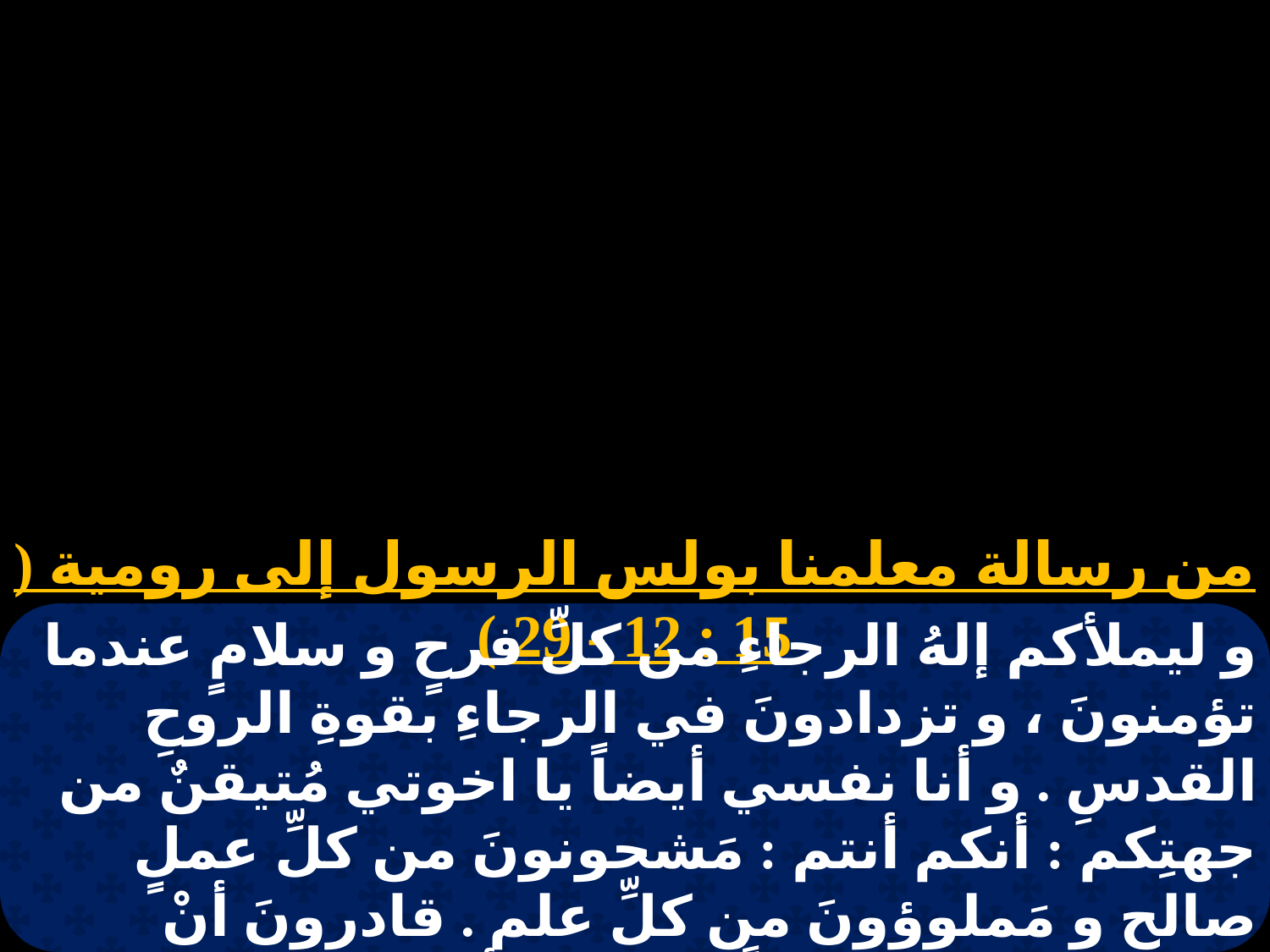

# 1 بؤونه
من رسالة معلمنا بولس الرسول إلى رومية ( 15 : 12 - 29 )
و ليملأكم إلهُ الرجاءِ من كلِّ فرحٍ و سلامٍ عندما تؤمنونَ ، و تزدادونَ في الرجاءِ بقوةِ الروحِ القدسِ . و أنا نفسي أيضاً يا اخوتي مُتيقنٌ من جهتِكم : أنكم أنتم : مَشحونونَ من كلِّ عملٍ صالحٍ و مَملوؤونَ من كلِّ علمٍ . قادرونَ أنْ تُعلِموا بعضُكم بَعضاً . و لكنْ بأكثرِ  جسارةٍ كتبتُ إليكُم يَسيراً كمُذكِّرٍ لكم بسببِ النعمةِ التي أعطيتْ لي من اللهِ .